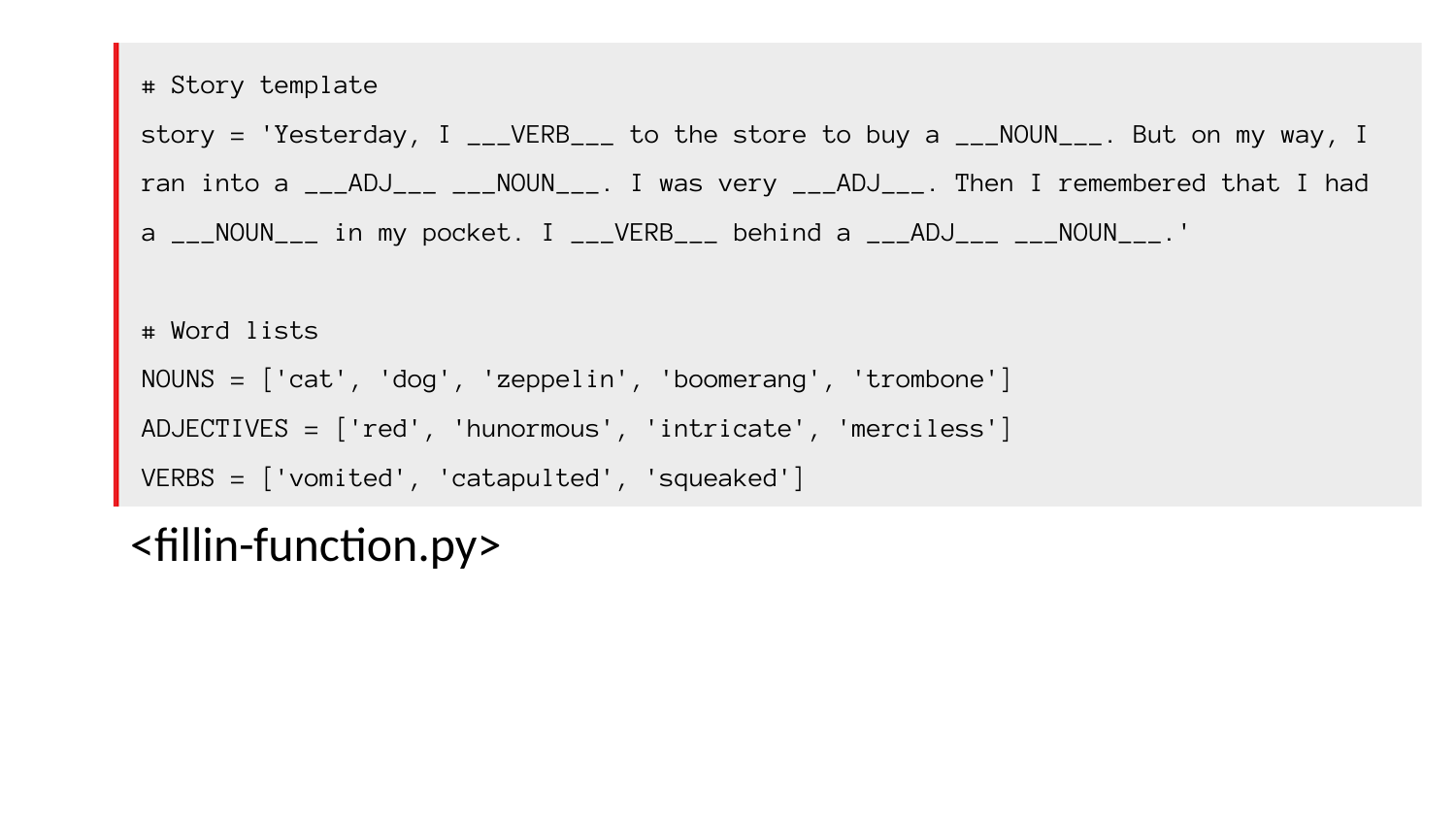

# Story template
story = 'Yesterday, I ___VERB___ to the store to buy a ___NOUN___. But on my way, I ran into a ___ADJ___ ___NOUN___. I was very ___ADJ___. Then I remembered that I had a ___NOUN___ in my pocket. I ___VERB___ behind a ___ADJ___ ___NOUN___.'

# Word lists
NOUNS = ['cat', 'dog', 'zeppelin', 'boomerang', 'trombone']
ADJECTIVES = ['red', 'hunormous', 'intricate', 'merciless']
VERBS = ['vomited', 'catapulted', 'squeaked']

<fillin-function.py>